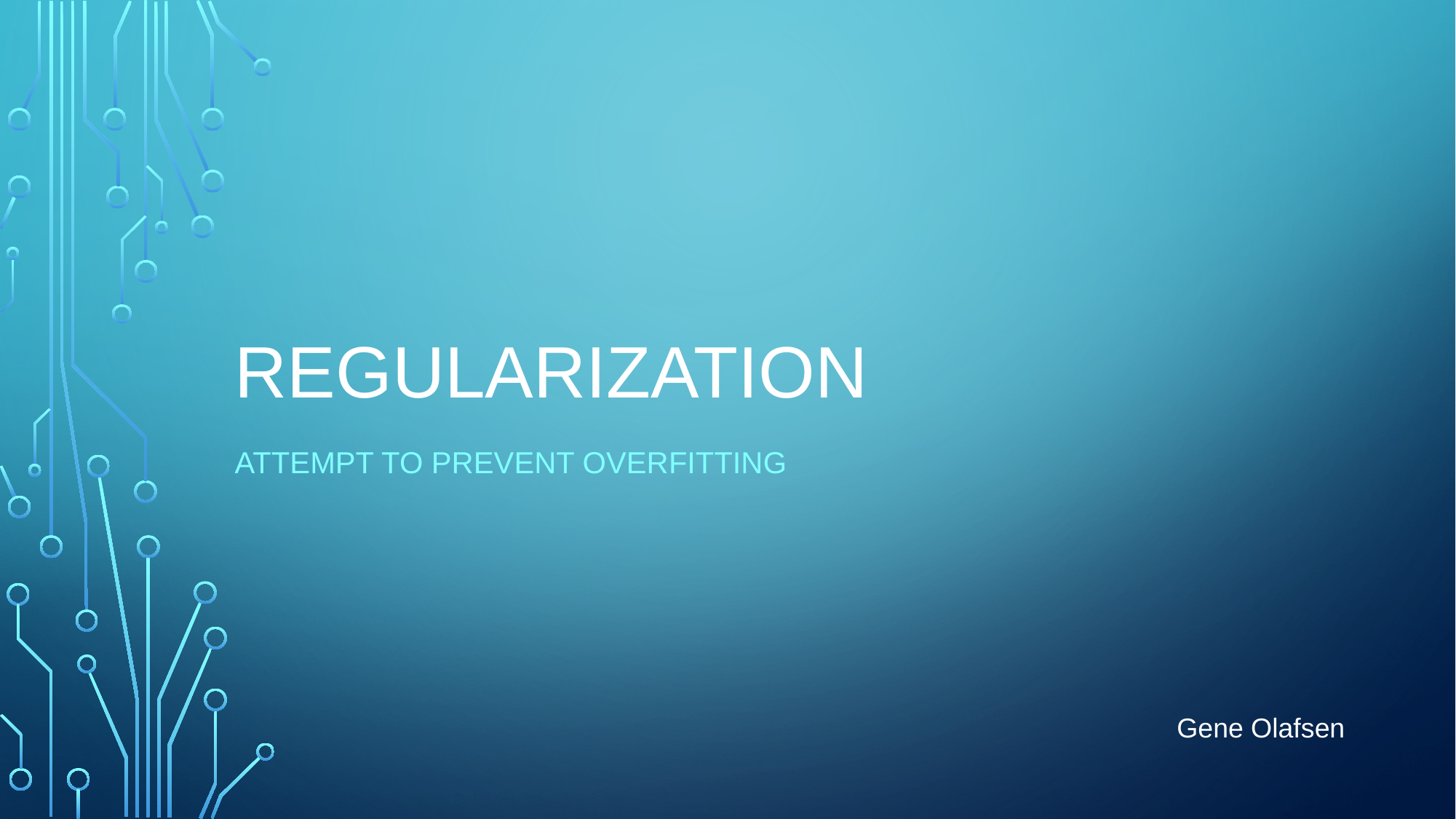

# Regularization
Attempt to prevent overfitting
Gene Olafsen